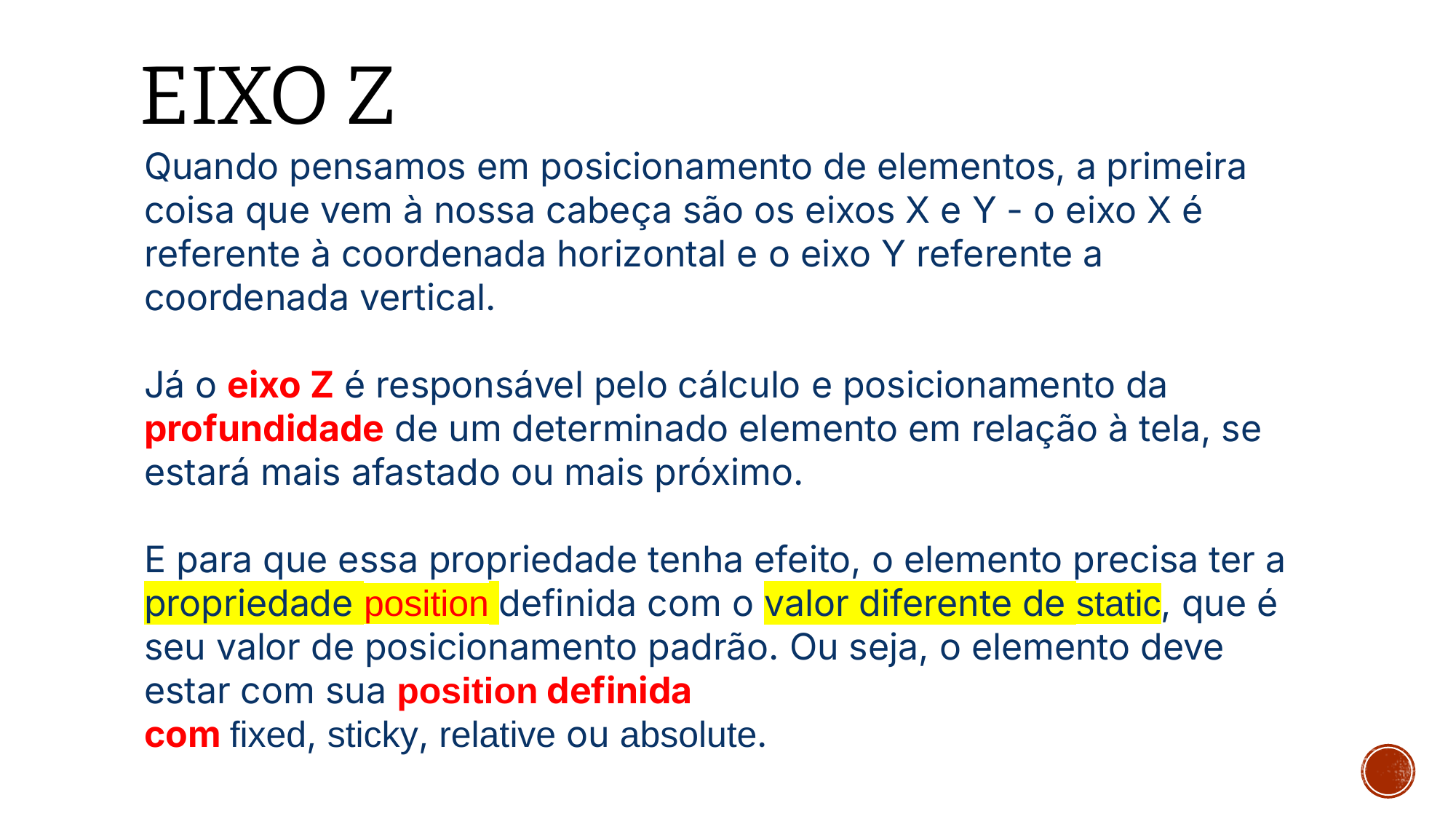

# Eixo z
Quando pensamos em posicionamento de elementos, a primeira coisa que vem à nossa cabeça são os eixos X e Y - o eixo X é referente à coordenada horizontal e o eixo Y referente a coordenada vertical.

Já o eixo Z é responsável pelo cálculo e posicionamento da profundidade de um determinado elemento em relação à tela, se estará mais afastado ou mais próximo.

E para que essa propriedade tenha efeito, o elemento precisa ter a propriedade position definida com o valor diferente de static, que é seu valor de posicionamento padrão. Ou seja, o elemento deve estar com sua position definida com fixed, sticky, relative ou absolute.